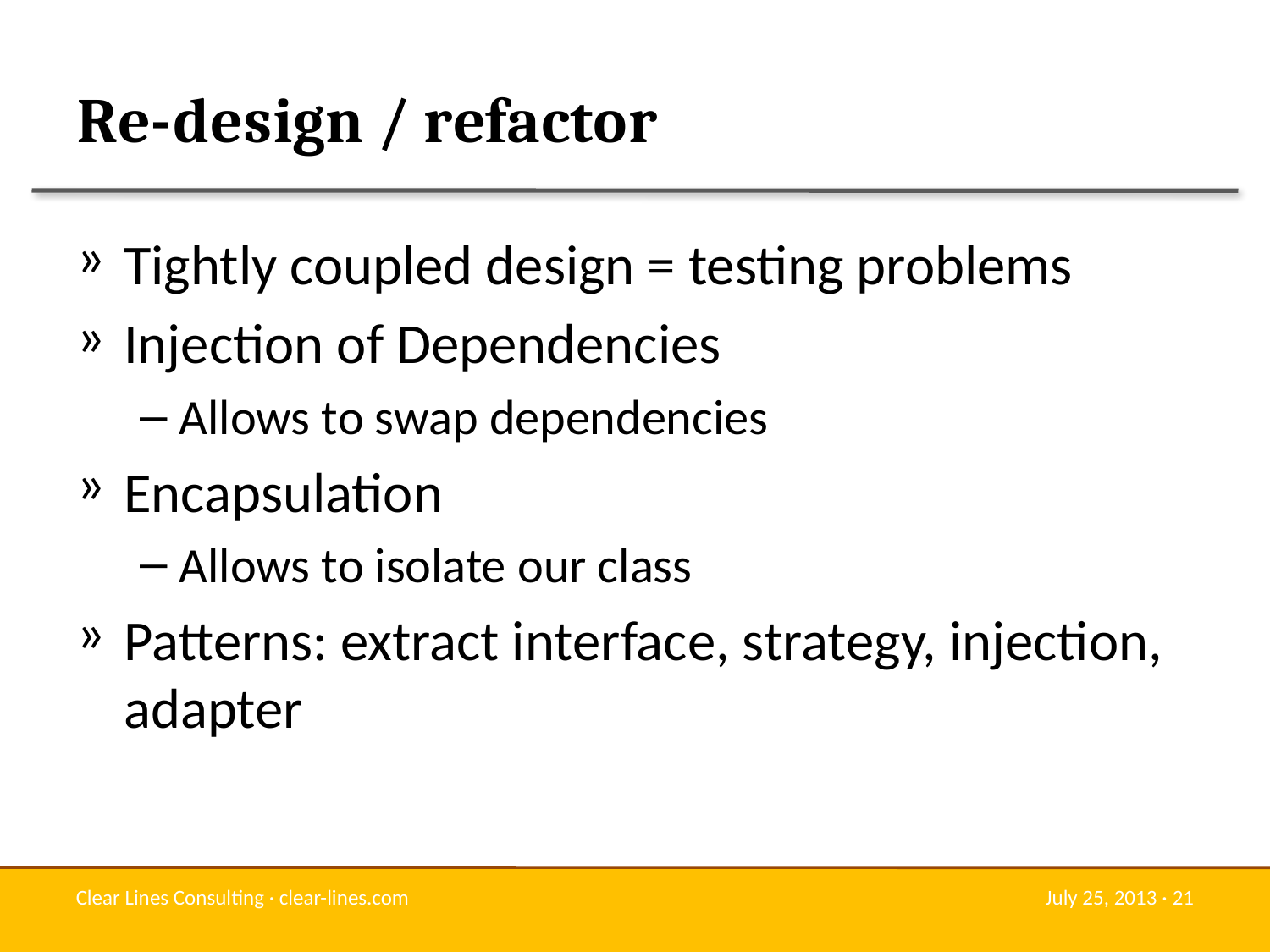

# Re-design / refactor
Tightly coupled design = testing problems
Injection of Dependencies
Allows to swap dependencies
Encapsulation
Allows to isolate our class
Patterns: extract interface, strategy, injection, adapter